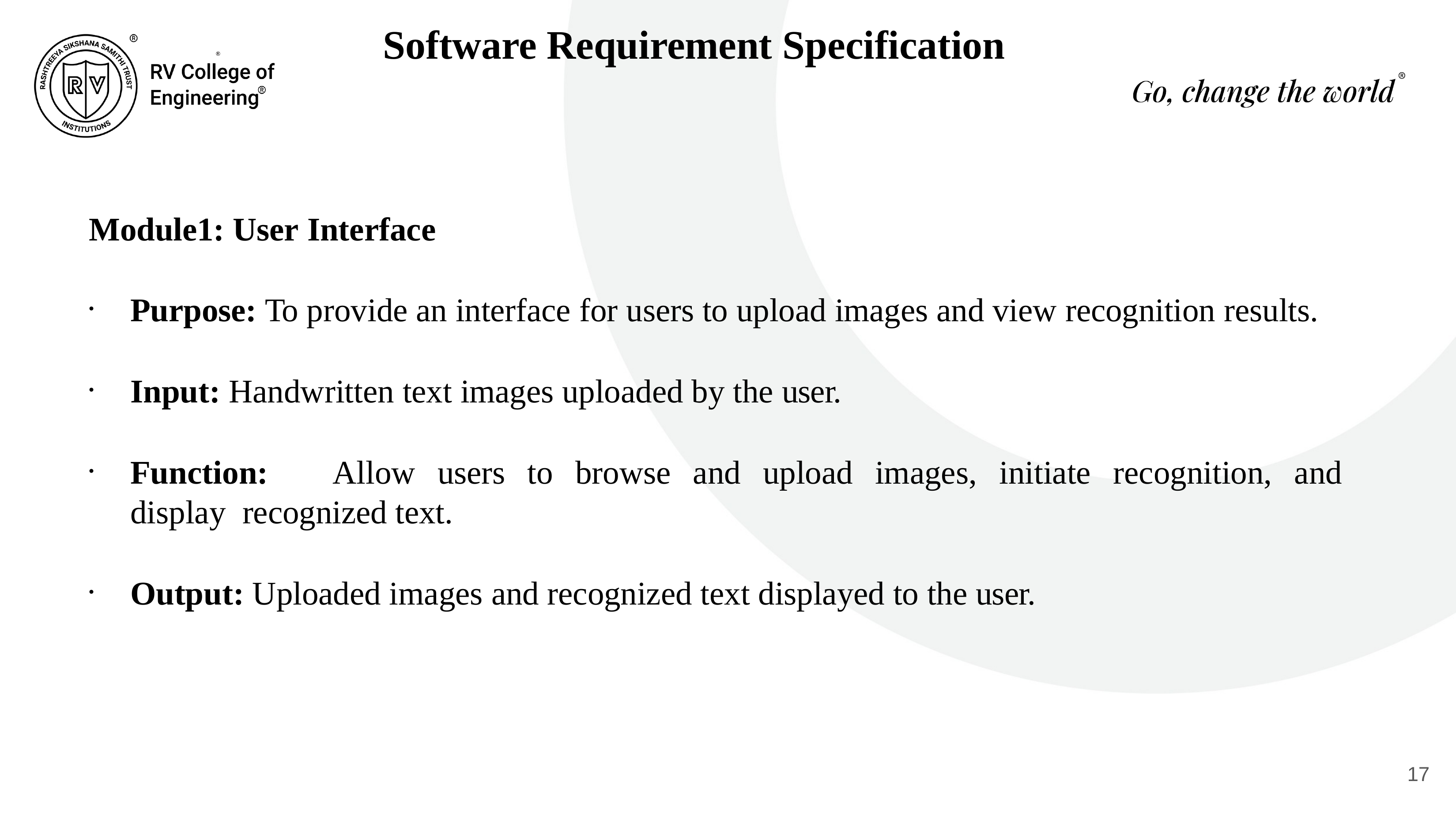

# Software Requirement Specification

Module1: User Interface

Purpose: To provide an interface for users to upload images and view recognition results.

Input: Handwritten text images uploaded by the user.

Function:	Allow	users	to	browse	and	upload	images,	initiate	recognition,	and	display  recognized text.

Output: Uploaded images and recognized text displayed to the user.
17